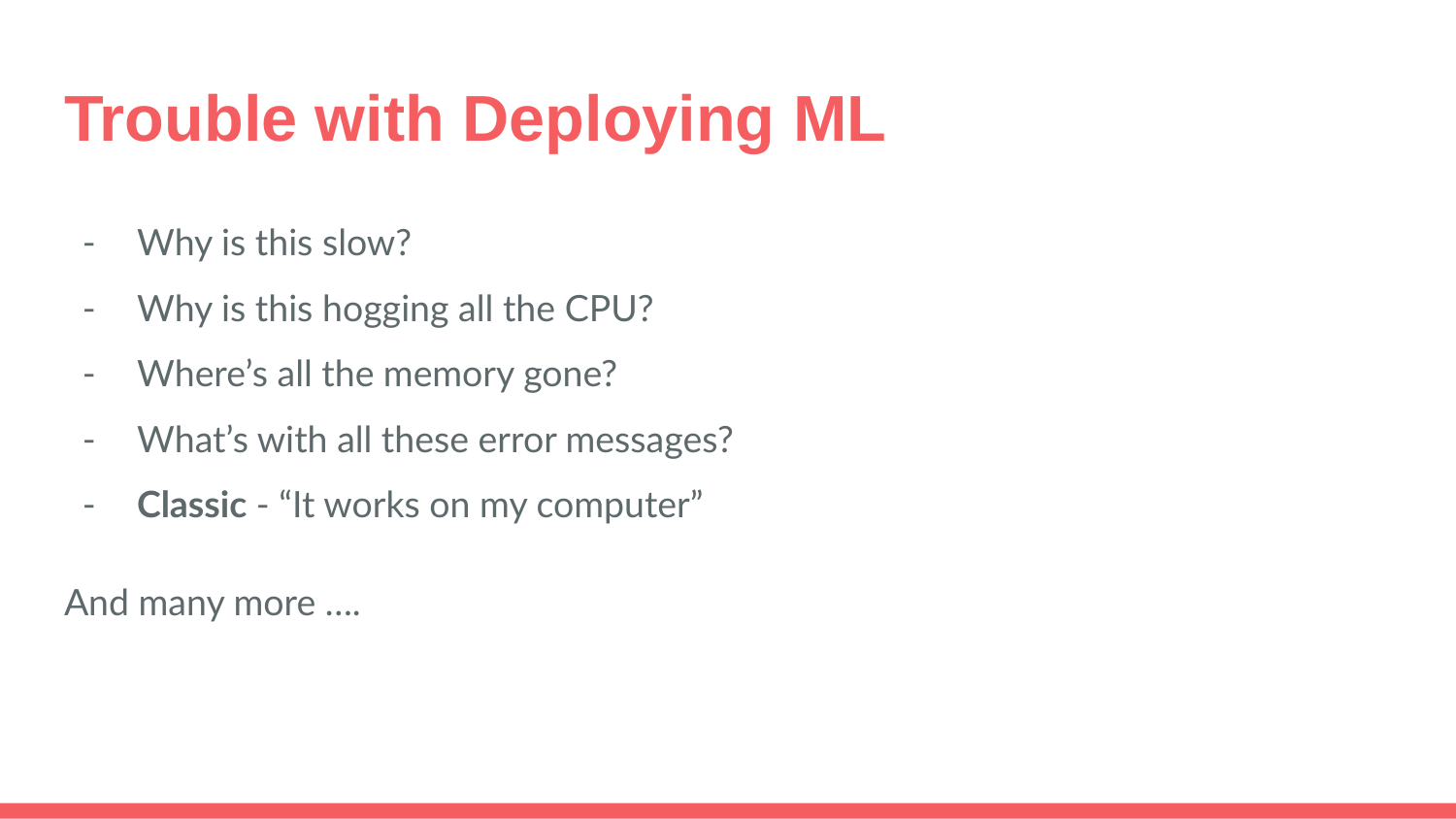

# Trouble with Deploying ML
Why is this slow?
Why is this hogging all the CPU?
Where’s all the memory gone?
What’s with all these error messages?
Classic - “It works on my computer”
And many more ….